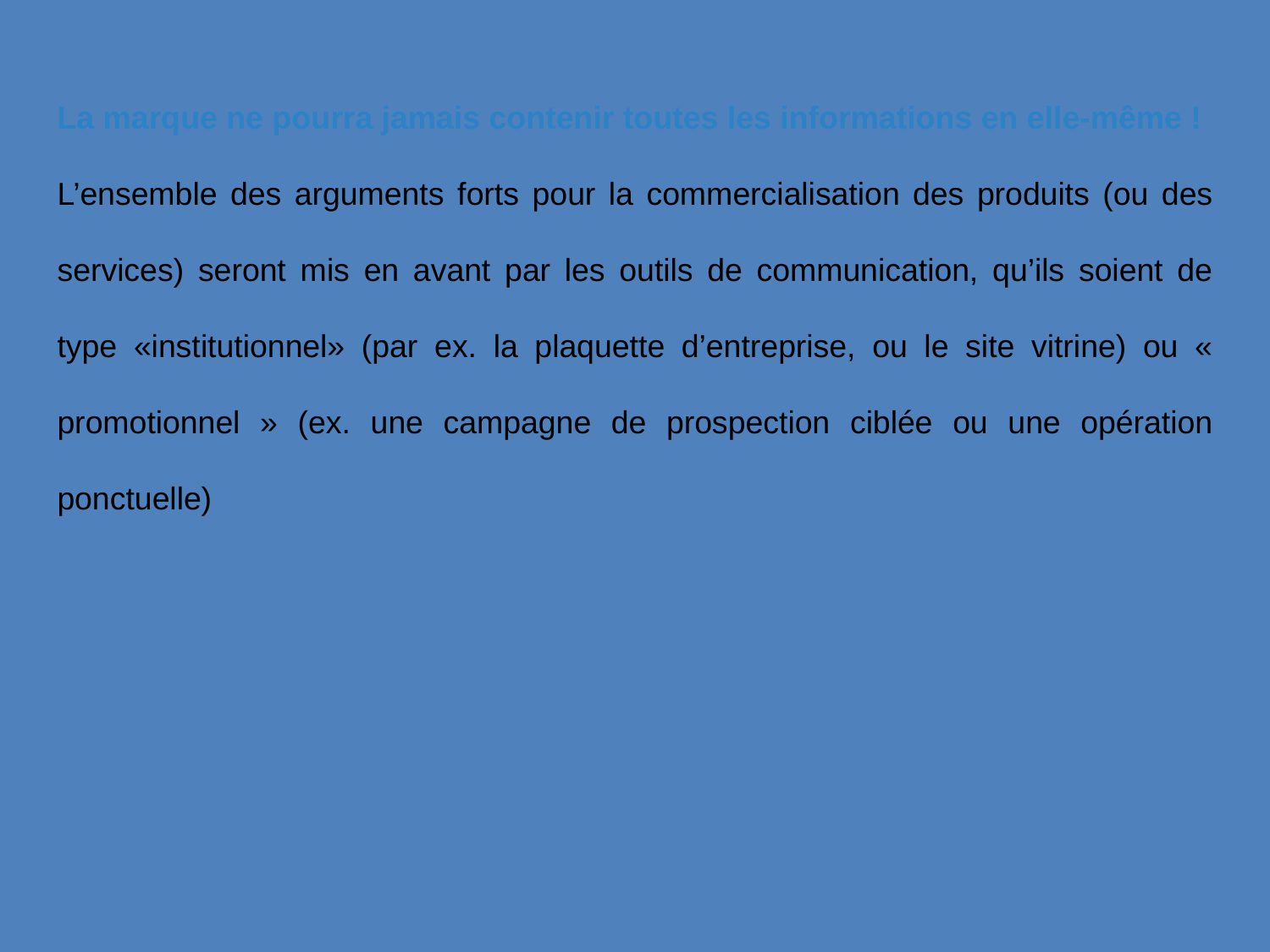

La marque ne pourra jamais contenir toutes les informations en elle-même !
L’ensemble des arguments forts pour la commercialisation des produits (ou des services) seront mis en avant par les outils de communication, qu’ils soient de type «institutionnel» (par ex. la plaquette d’entreprise, ou le site vitrine) ou « promotionnel » (ex. une campagne de prospection ciblée ou une opération ponctuelle)